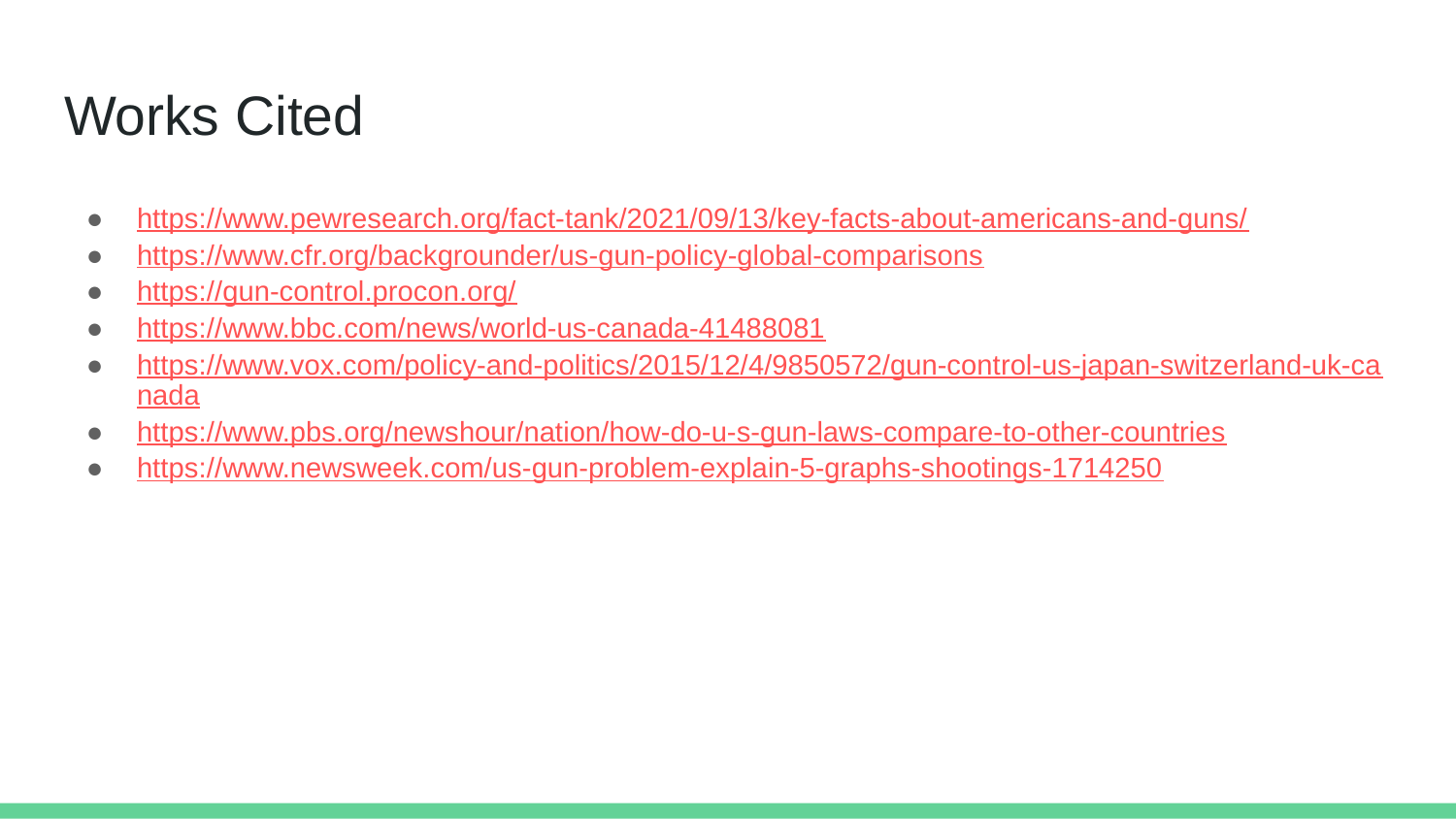

# Works Cited
https://www.pewresearch.org/fact-tank/2021/09/13/key-facts-about-americans-and-guns/
https://www.cfr.org/backgrounder/us-gun-policy-global-comparisons
https://gun-control.procon.org/
https://www.bbc.com/news/world-us-canada-41488081
https://www.vox.com/policy-and-politics/2015/12/4/9850572/gun-control-us-japan-switzerland-uk-canada
https://www.pbs.org/newshour/nation/how-do-u-s-gun-laws-compare-to-other-countries
https://www.newsweek.com/us-gun-problem-explain-5-graphs-shootings-1714250